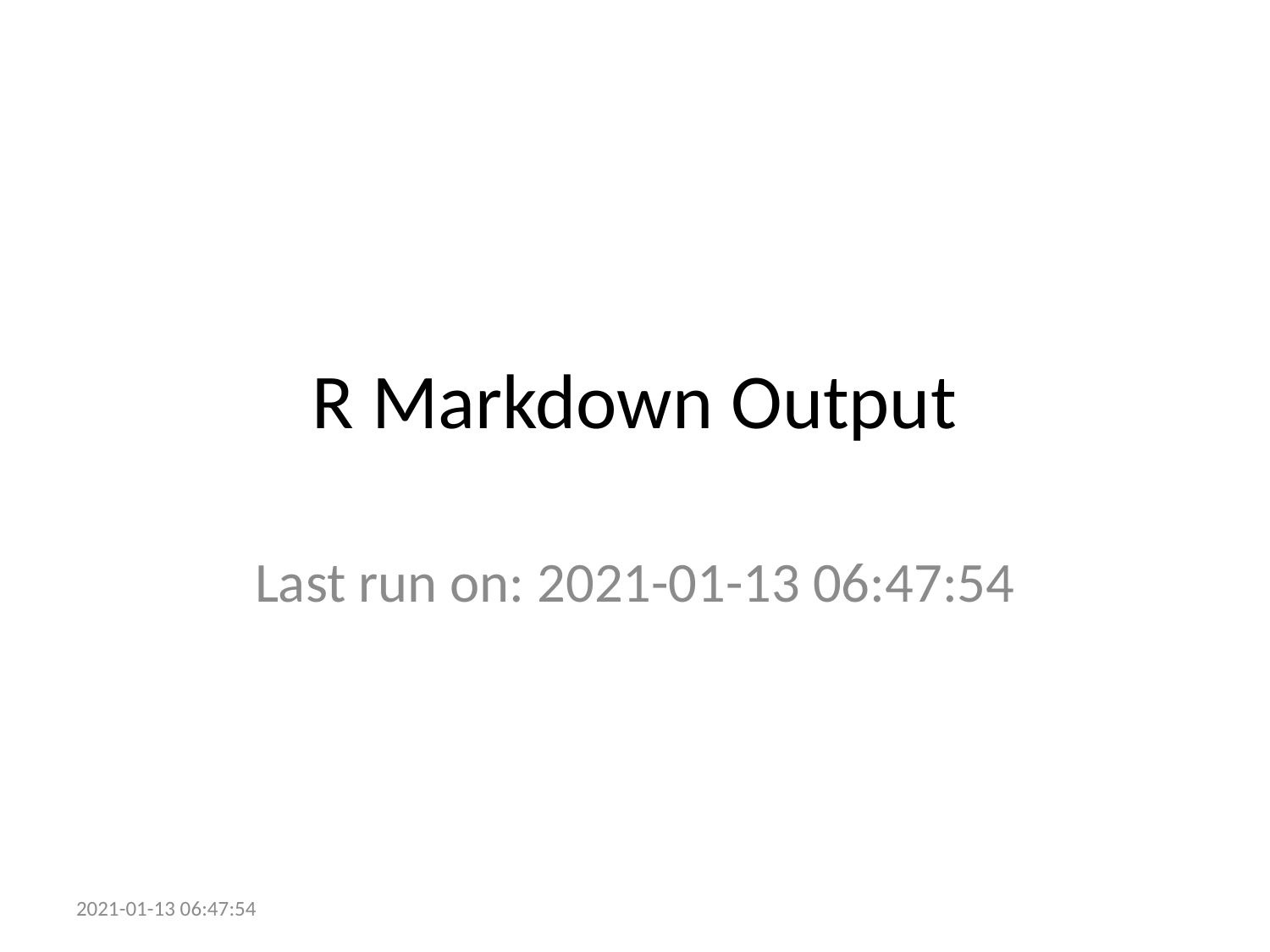

# R Markdown Output
Last run on: 2021-01-13 06:47:54
2021-01-13 06:47:54